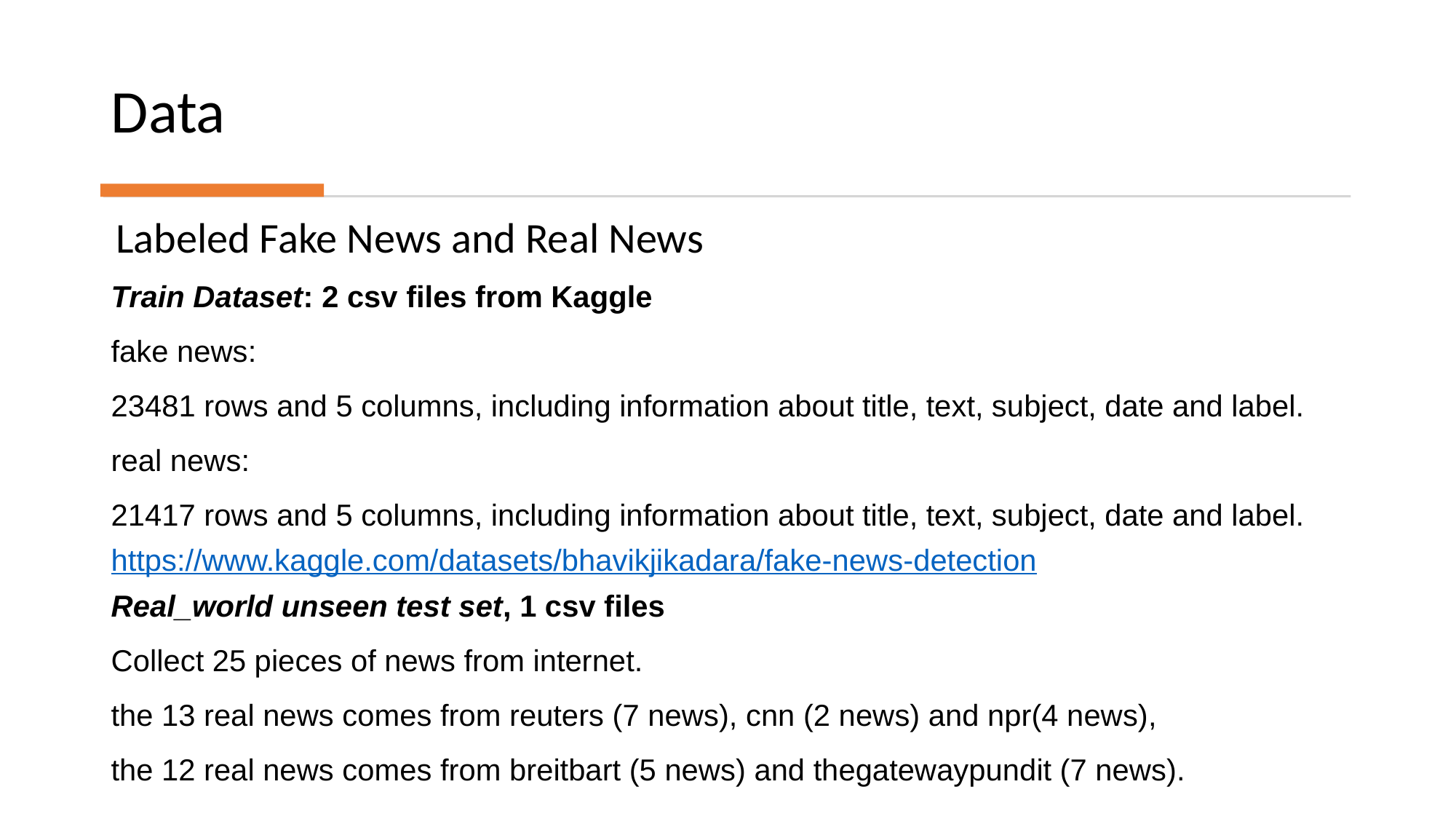

# Data

Labeled Fake News and Real News
Train Dataset: 2 csv files from Kaggle
fake news:
23481 rows and 5 columns, including information about title, text, subject, date and label.
real news:
21417 rows and 5 columns, including information about title, text, subject, date and label.
https://www.kaggle.com/datasets/bhavikjikadara/fake-news-detection
Real_world unseen test set, 1 csv files
Collect 25 pieces of news from internet.
the 13 real news comes from reuters (7 news), cnn (2 news) and npr(4 news),
the 12 real news comes from breitbart (5 news) and thegatewaypundit (7 news).